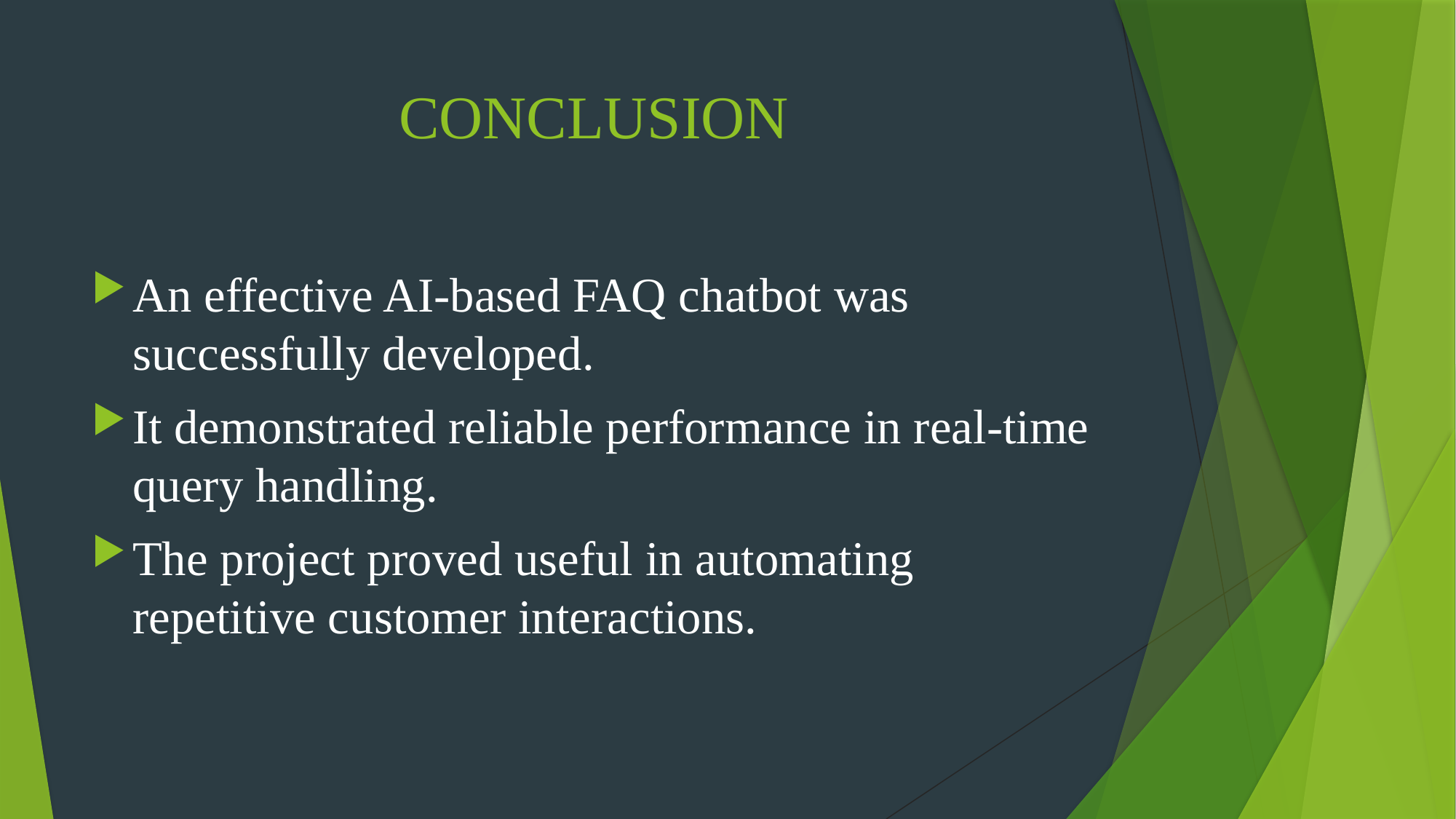

# CONCLUSION
An effective AI-based FAQ chatbot was successfully developed.
It demonstrated reliable performance in real-time query handling.
The project proved useful in automating repetitive customer interactions.